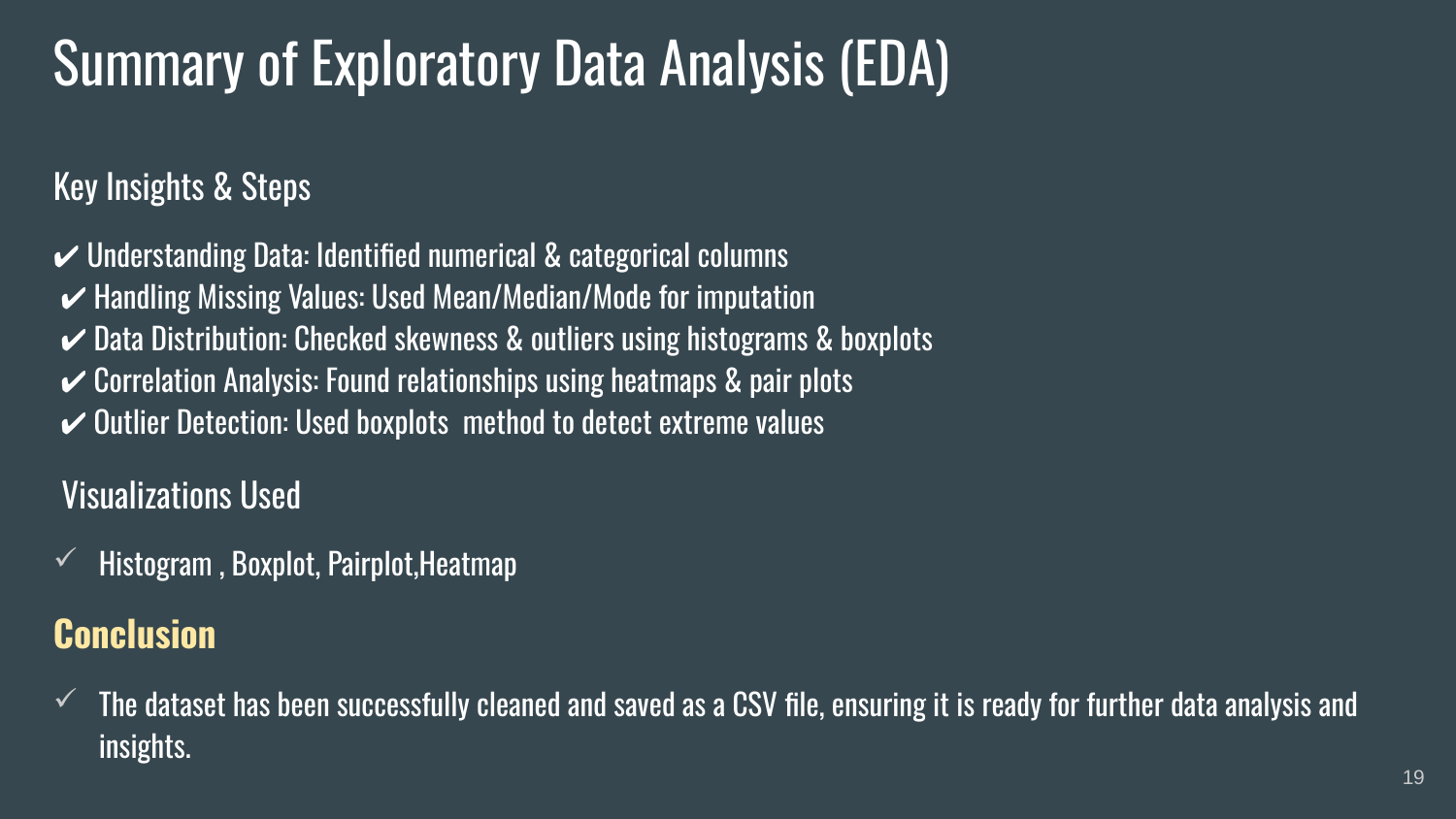

# Summary of Exploratory Data Analysis (EDA)
Key Insights & Steps
✔ Understanding Data: Identified numerical & categorical columns
 ✔ Handling Missing Values: Used Mean/Median/Mode for imputation
 ✔ Data Distribution: Checked skewness & outliers using histograms & boxplots
 ✔ Correlation Analysis: Found relationships using heatmaps & pair plots
 ✔ Outlier Detection: Used boxplots  method to detect extreme values
 Visualizations Used
Histogram , Boxplot, Pairplot,Heatmap
Conclusion
The dataset has been successfully cleaned and saved as a CSV file, ensuring it is ready for further data analysis and insights.

19